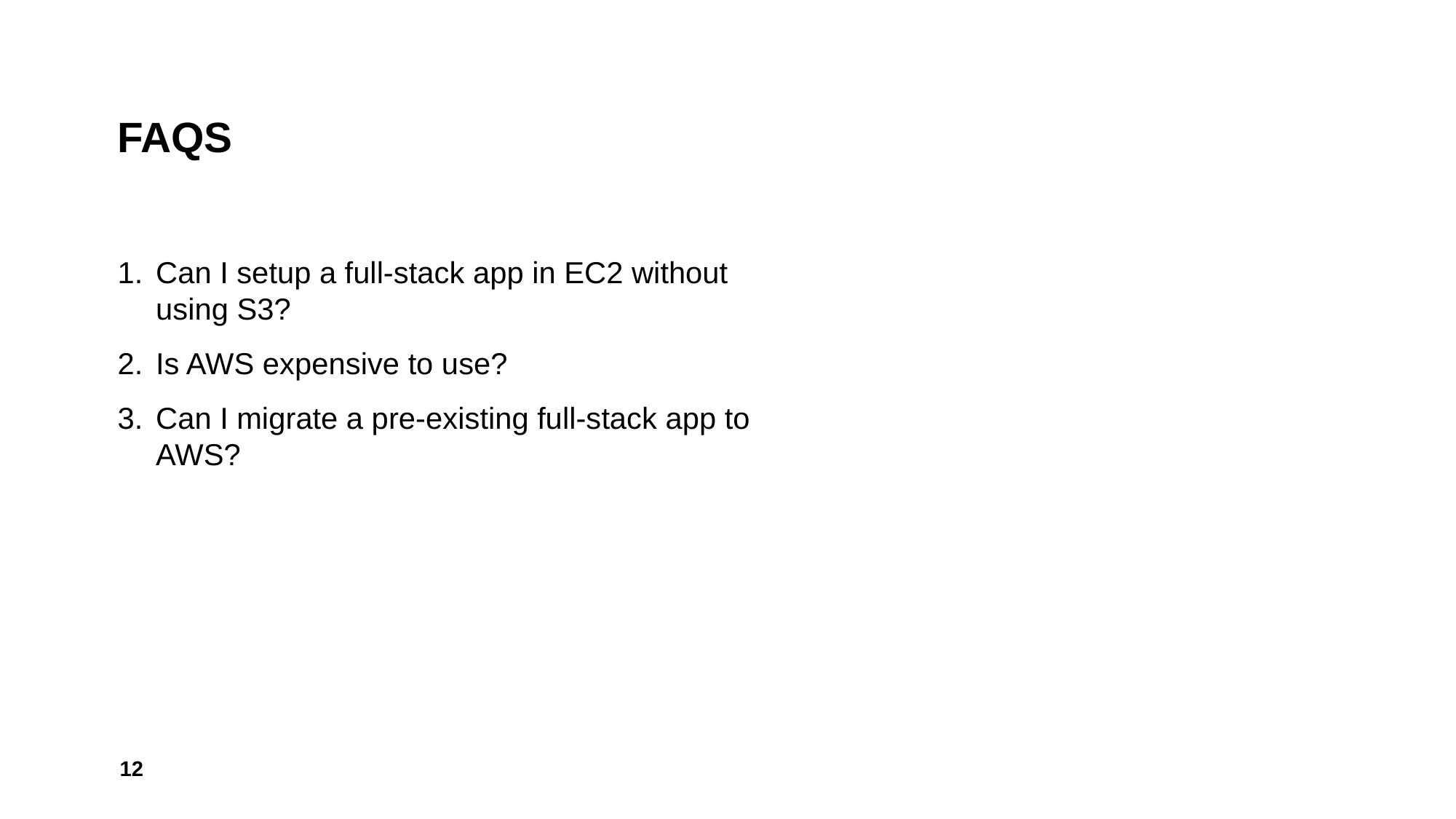

# FAQS
Can I setup a full-stack app in EC2 without using S3?
Is AWS expensive to use?
Can I migrate a pre-existing full-stack app to AWS?

12